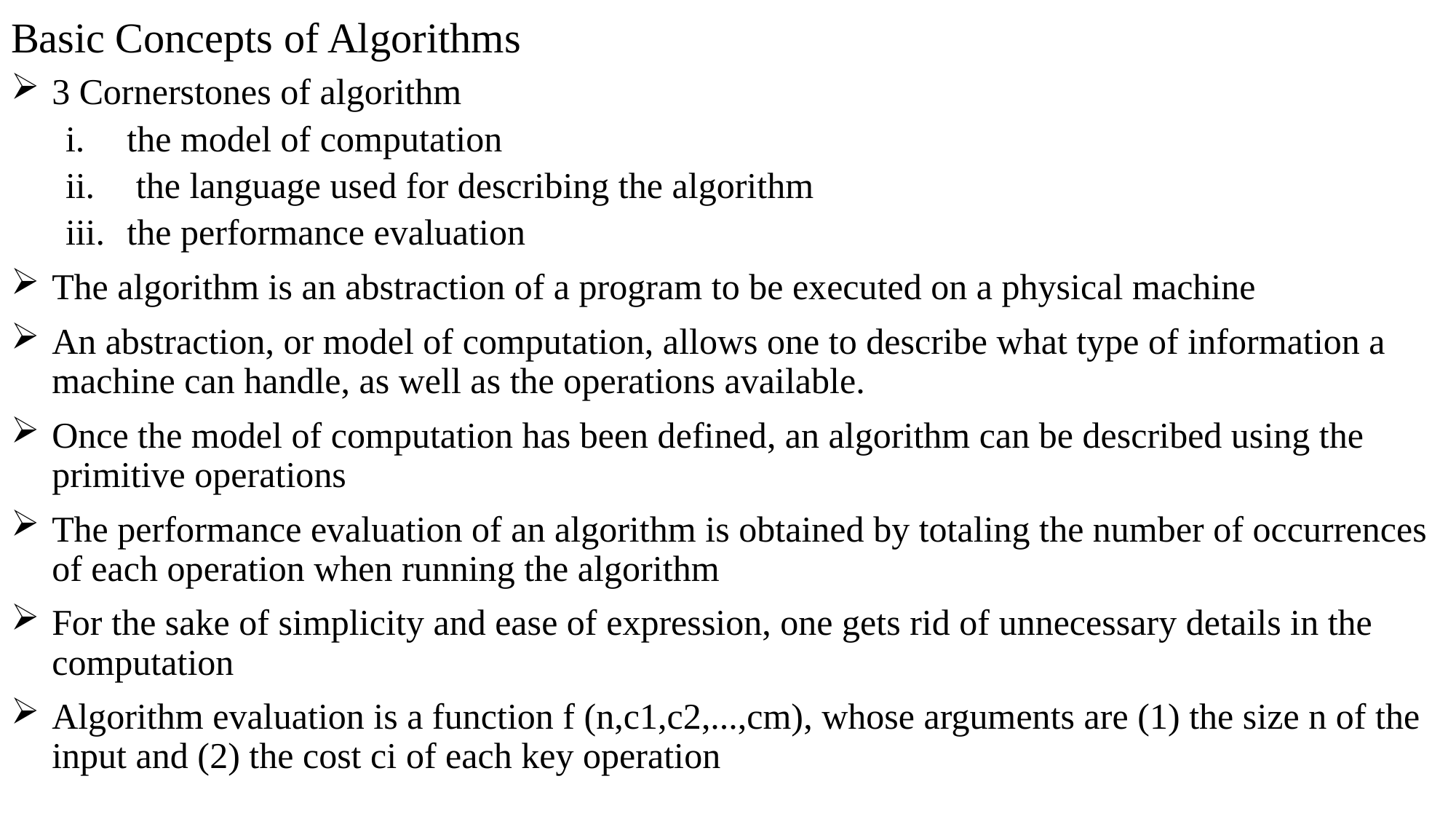

# Basic Concepts of Algorithms
3 Cornerstones of algorithm
the model of computation
 the language used for describing the algorithm
the performance evaluation
The algorithm is an abstraction of a program to be executed on a physical machine
An abstraction, or model of computation, allows one to describe what type of information a machine can handle, as well as the operations available.
Once the model of computation has been defined, an algorithm can be described using the primitive operations
The performance evaluation of an algorithm is obtained by totaling the number of occurrences of each operation when running the algorithm
For the sake of simplicity and ease of expression, one gets rid of unnecessary details in the computation
Algorithm evaluation is a function f (n,c1,c2,...,cm), whose arguments are (1) the size n of the input and (2) the cost ci of each key operation